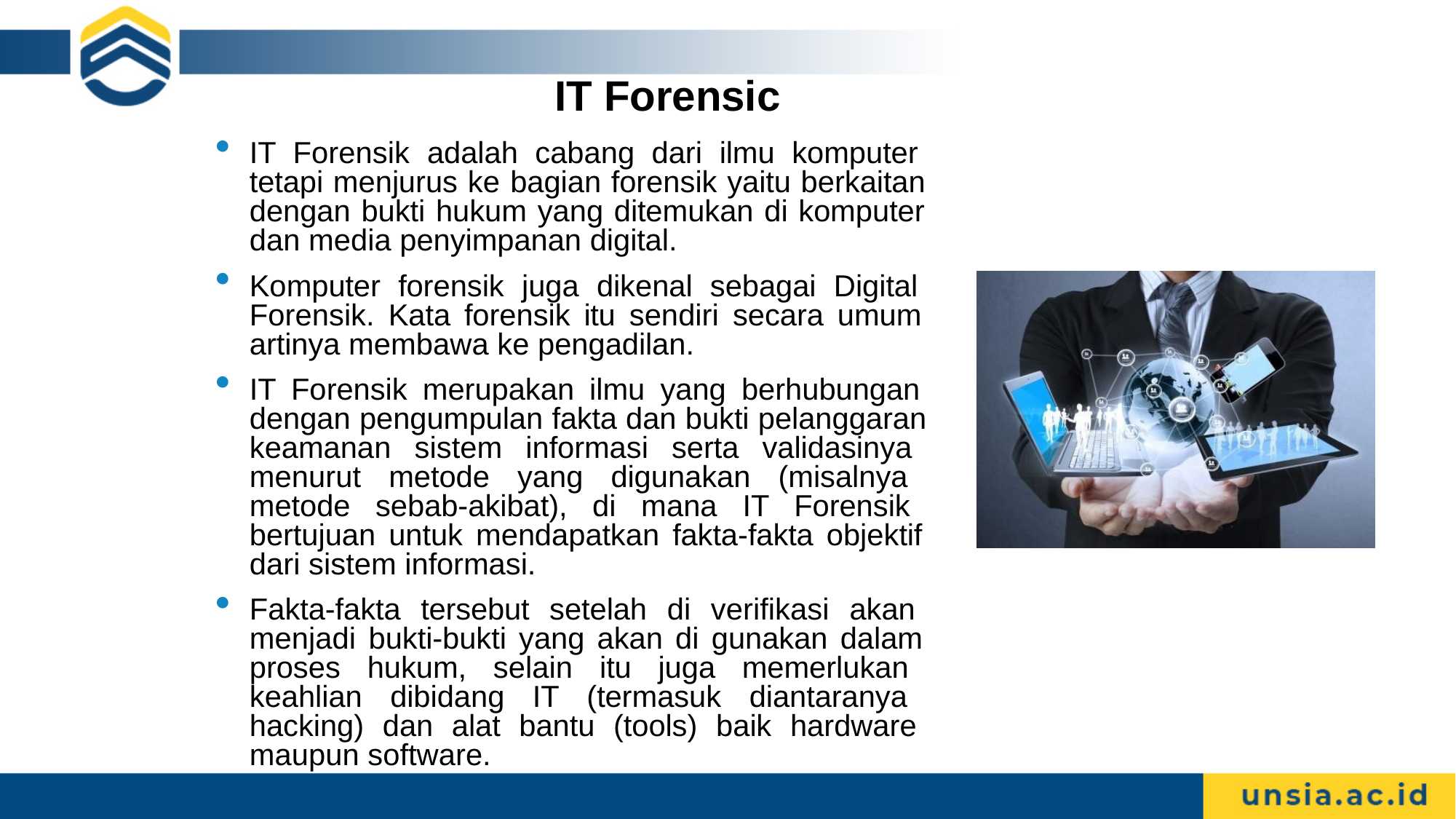

# IT Forensic
IT Forensik adalah cabang dari ilmu komputer  tetapi menjurus ke bagian forensik yaitu berkaitan  dengan bukti hukum yang ditemukan di komputer  dan media penyimpanan digital.
Komputer forensik juga dikenal sebagai Digital  Forensik. Kata forensik itu sendiri secara umum  artinya membawa ke pengadilan.
IT Forensik merupakan ilmu yang berhubungan  dengan pengumpulan fakta dan bukti pelanggaran  keamanan sistem informasi serta validasinya  menurut metode yang digunakan (misalnya  metode sebab-akibat), di mana IT Forensik  bertujuan untuk mendapatkan fakta-fakta objektif  dari sistem informasi.
Fakta-fakta tersebut setelah di verifikasi akan  menjadi bukti-bukti yang akan di gunakan dalam  proses hukum, selain itu juga memerlukan  keahlian dibidang IT (termasuk diantaranya  hacking) dan alat bantu (tools) baik hardware  maupun software.